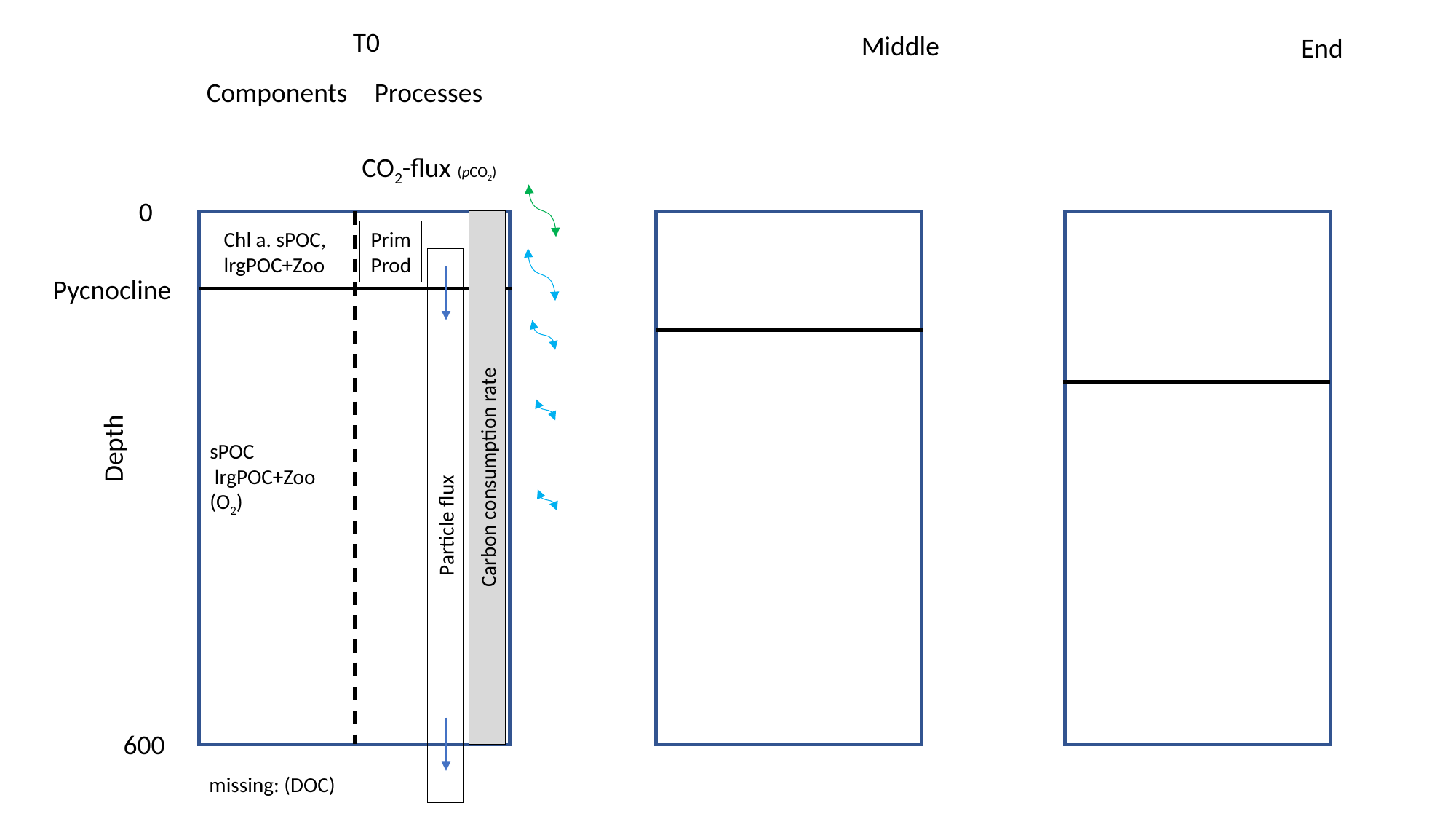

T0
Middle
End
Processes
Components
CO2-flux (pCO2)
0

Prim
Prod
Chl a. sPOC, lrgPOC+Zoo
Pycnocline
Depth
sPOC
 lrgPOC+Zoo
(O2)
Carbon consumption rate
Particle flux
600
missing: (DOC)